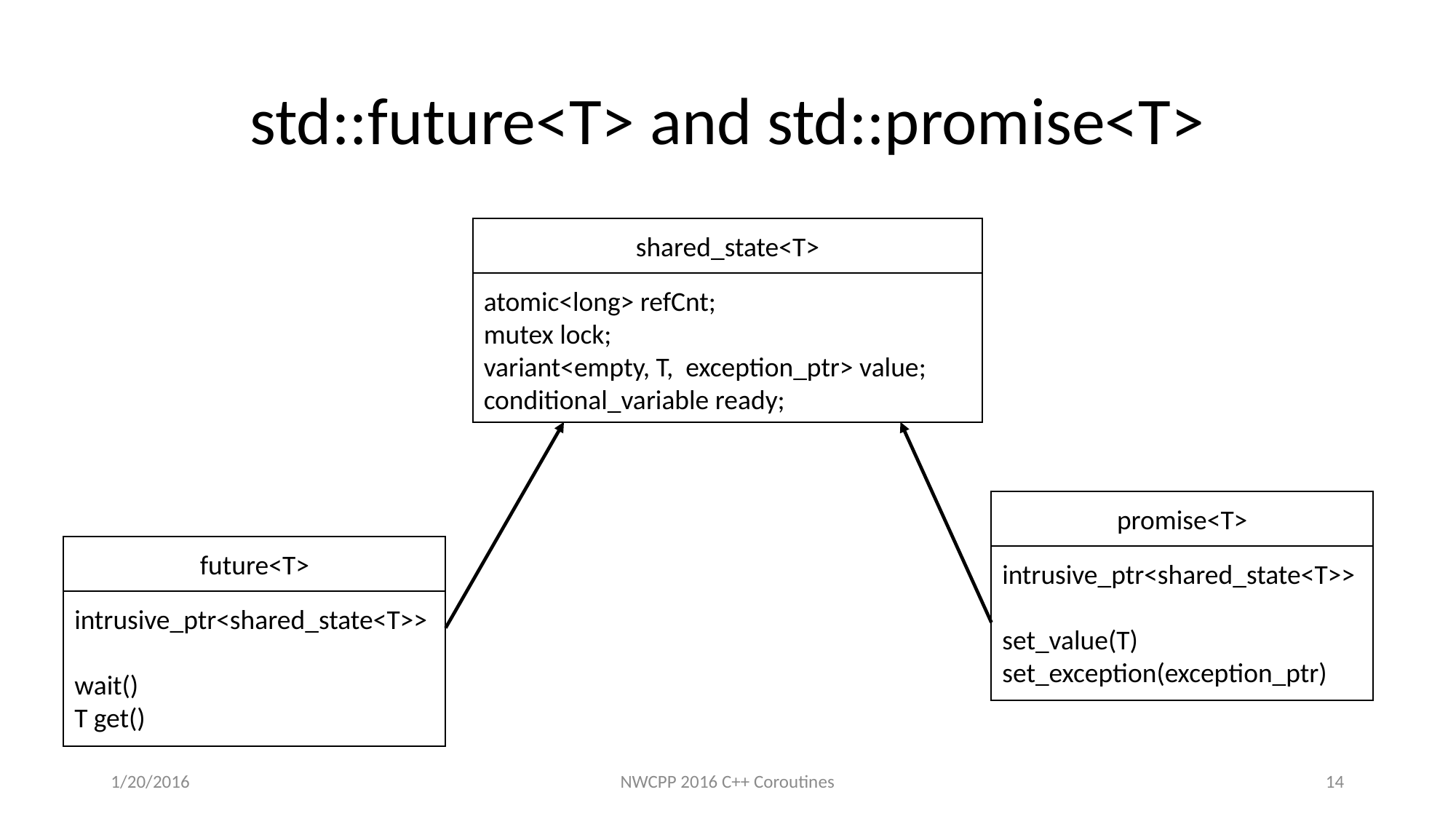

# std::future<T> and std::promise<T>

shared_state<T>
atomic<long> refCnt;
mutex lock;
variant<empty, T,  exception_ptr> value;
conditional_variable ready;

promise<T>

future<T>
intrusive_ptr<shared_state<T>>

set_value(T)
set_exception(exception_ptr)
intrusive_ptr<shared_state<T>>

wait()
T get()
1/20/2016
NWCPP 2016 C++ Coroutines
14